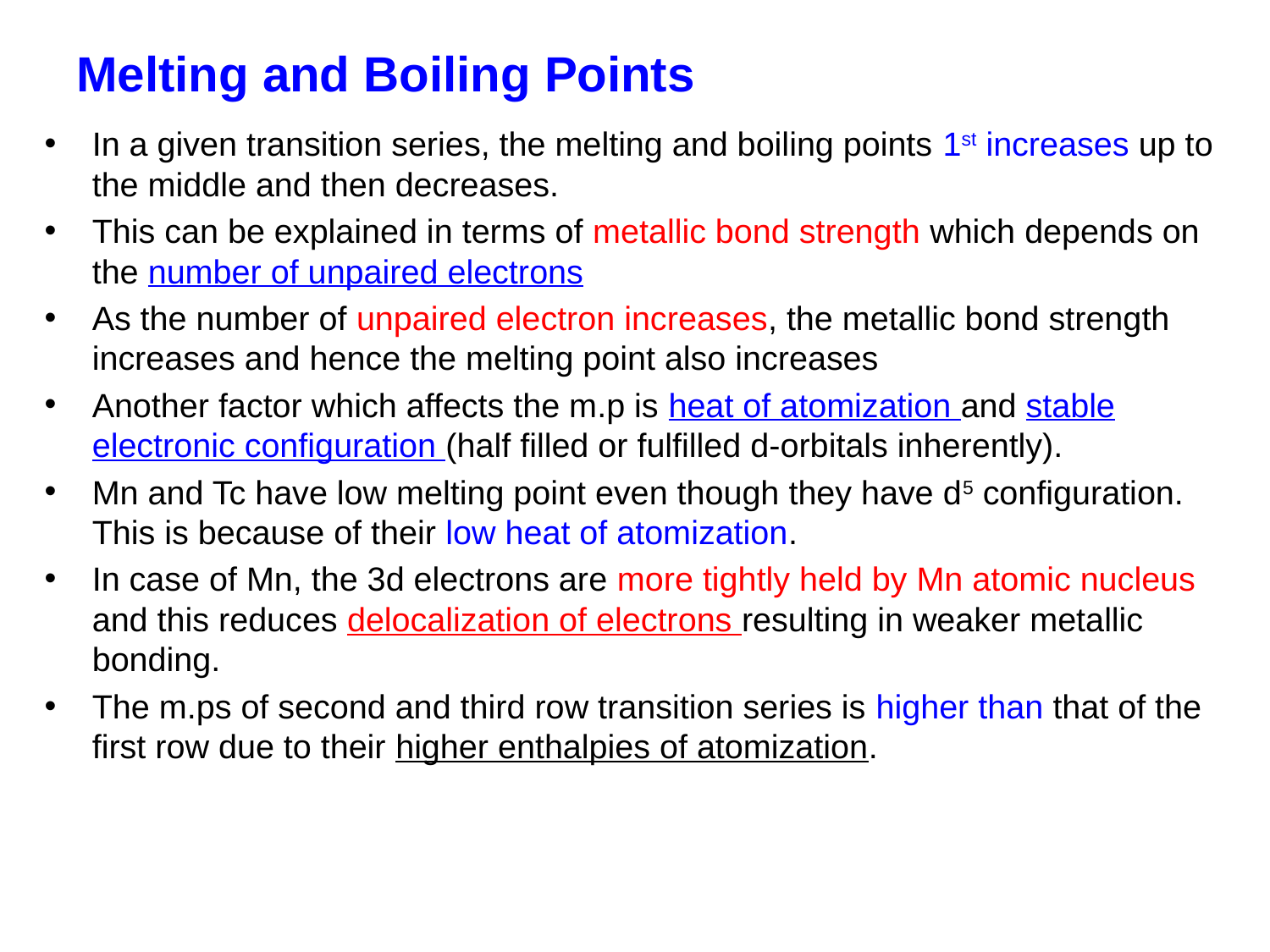

# Melting and Boiling Points
In a given transition series, the melting and boiling points 1st increases up to the middle and then decreases.
This can be explained in terms of metallic bond strength which depends on the number of unpaired electrons
As the number of unpaired electron increases, the metallic bond strength increases and hence the melting point also increases
Another factor which affects the m.p is heat of atomization and stable electronic configuration (half filled or fulfilled d-orbitals inherently).
Mn and Tc have low melting point even though they have d5 configuration. This is because of their low heat of atomization.
In case of Mn, the 3d electrons are more tightly held by Mn atomic nucleus and this reduces delocalization of electrons resulting in weaker metallic bonding.
The m.ps of second and third row transition series is higher than that of the first row due to their higher enthalpies of atomization.